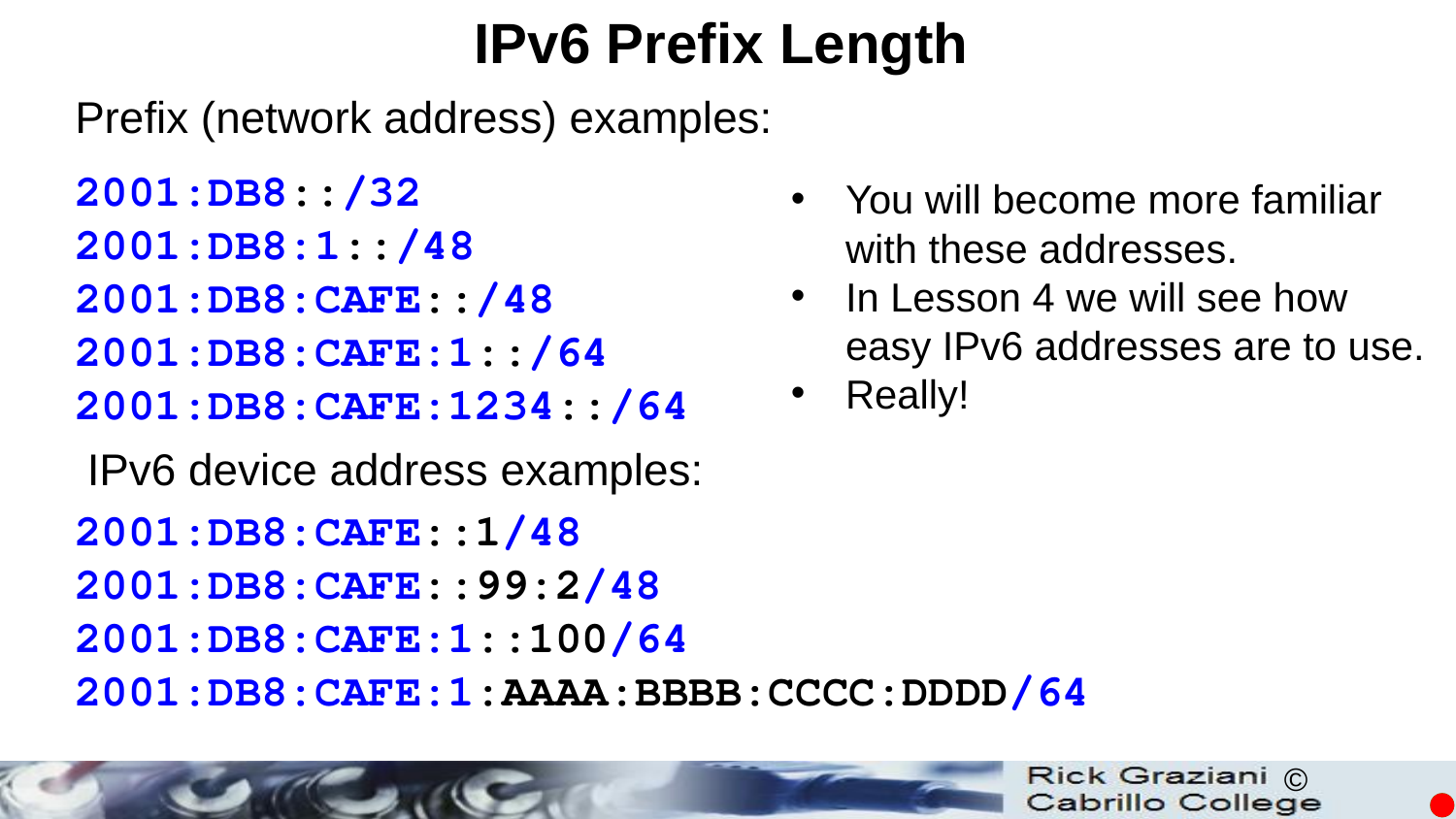

IPv6 Prefix Length
Prefix (network address) examples:
2001:DB8::/32
2001:DB8:1::/48
2001:DB8:CAFE::/48
2001:DB8:CAFE:1::/64
2001:DB8:CAFE:1234::/64
You will become more familiar with these addresses.
In Lesson 4 we will see how easy IPv6 addresses are to use.
Really!
IPv6 device address examples:
2001:DB8:CAFE::1/48
2001:DB8:CAFE::99:2/48
2001:DB8:CAFE:1::100/64
2001:DB8:CAFE:1:AAAA:BBBB:CCCC:DDDD/64